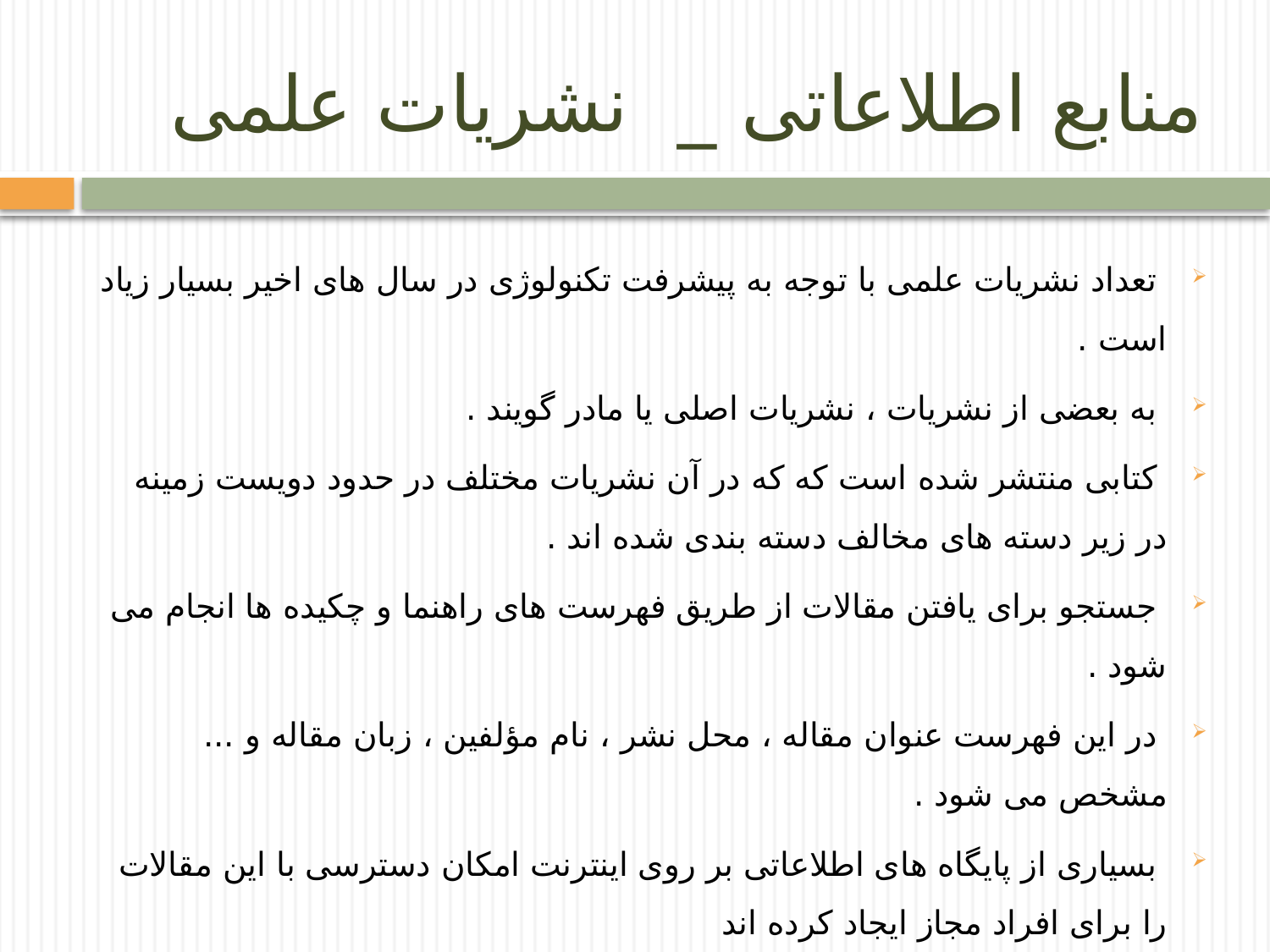

# منابع اطلاعاتی _  نشریات علمی
 تعداد نشریات علمی با توجه به پیشرفت تکنولوژی در سال های اخیر بسیار زیاد است .
 به بعضی از نشریات ، نشریات اصلی یا مادر گویند .
 کتابی منتشر شده است که که در آن نشریات مختلف در حدود دویست زمینه در زیر دسته های مخالف دسته بندی شده اند .
 جستجو برای یافتن مقالات از طریق فهرست های راهنما و چکیده ها انجام می شود .
 در این فهرست عنوان مقاله ، محل نشر ، نام مؤلفین ، زبان مقاله و ... مشخص می شود .
 بسیاری از پایگاه های اطلاعاتی بر روی اینترنت امکان دسترسی با این مقالات را برای افراد مجاز ایجاد کرده اند